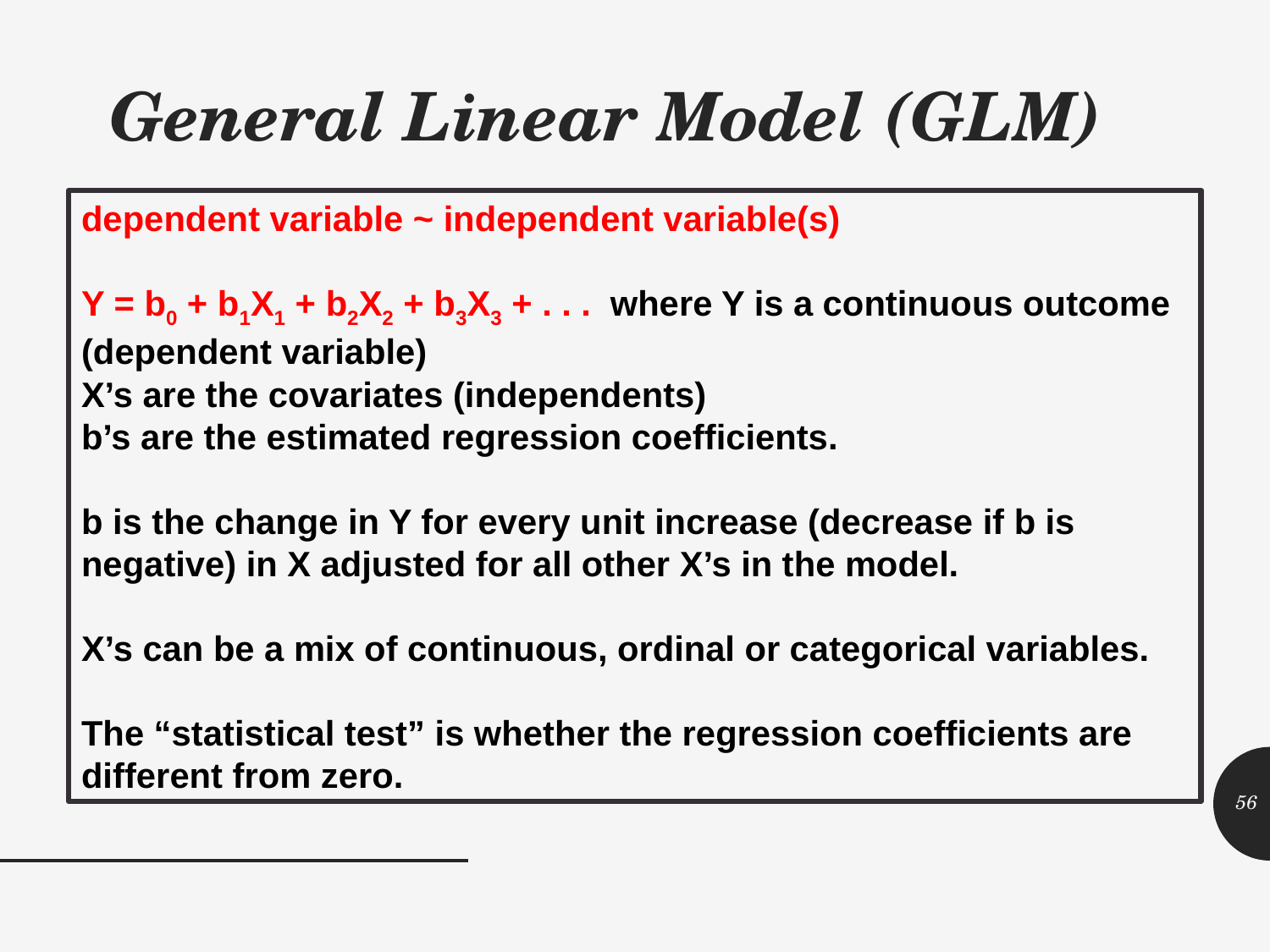

# General Linear Model (GLM)
dependent variable ~ independent variable(s)

Y = b0 + b1X1 + b2X2 + b3X3 + . . .  where Y is a continuous outcome (dependent variable)
X’s are the covariates (independents)
b’s are the estimated regression coefficients.

b is the change in Y for every unit increase (decrease if b is negative) in X adjusted for all other X’s in the model.

X’s can be a mix of continuous, ordinal or categorical variables.

The “statistical test” is whether the regression coefficients are different from zero.
56